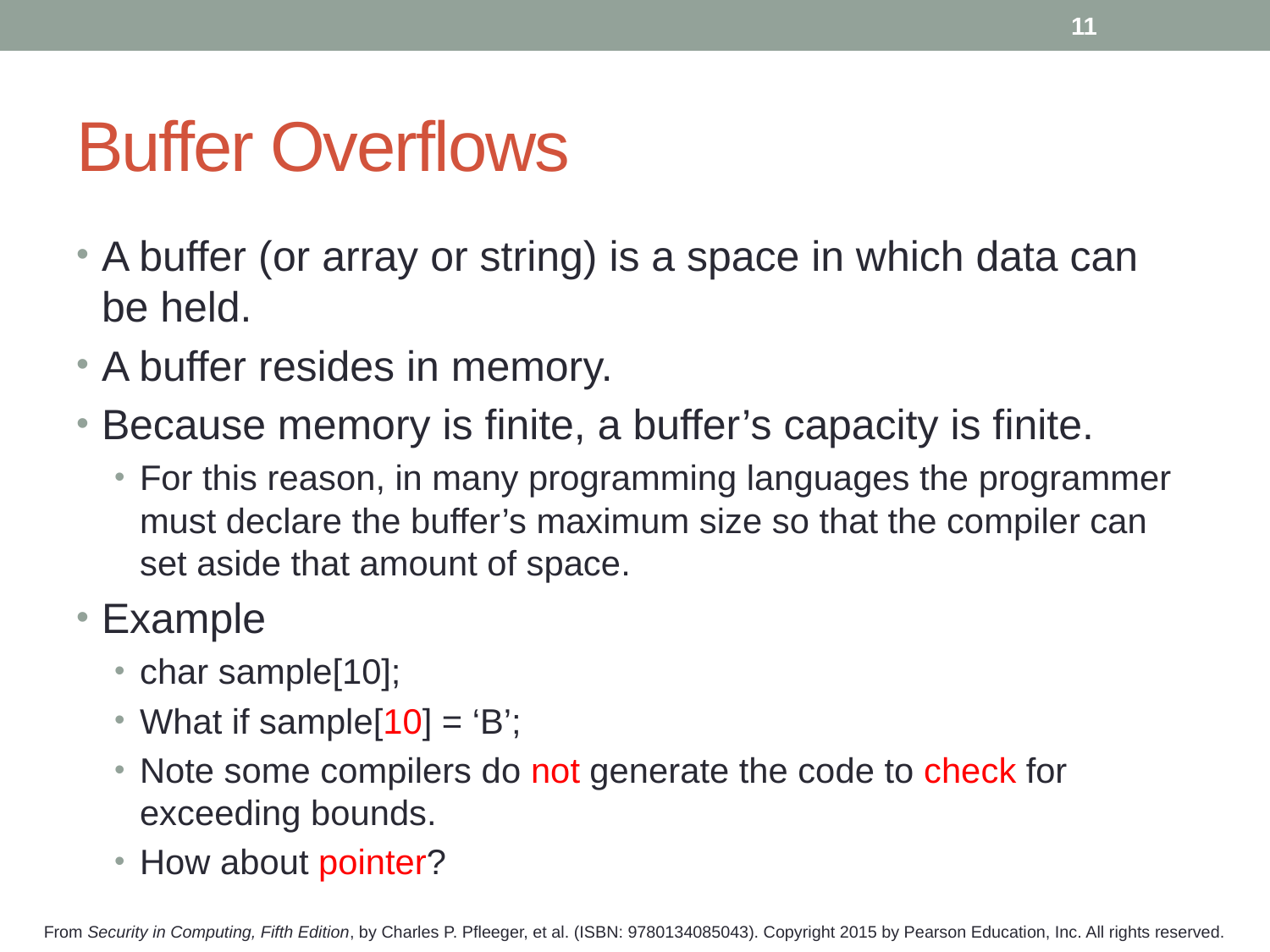

11
# Buffer Overflows
A buffer (or array or string) is a space in which data can be held.
A buffer resides in memory.
Because memory is finite, a buffer’s capacity is finite.
For this reason, in many programming languages the programmer must declare the buffer’s maximum size so that the compiler can set aside that amount of space.
Example
char sample[10];
What if sample[10] = ‘B’;
Note some compilers do not generate the code to check for exceeding bounds.
How about pointer?
From Security in Computing, Fifth Edition, by Charles P. Pfleeger, et al. (ISBN: 9780134085043). Copyright 2015 by Pearson Education, Inc. All rights reserved.